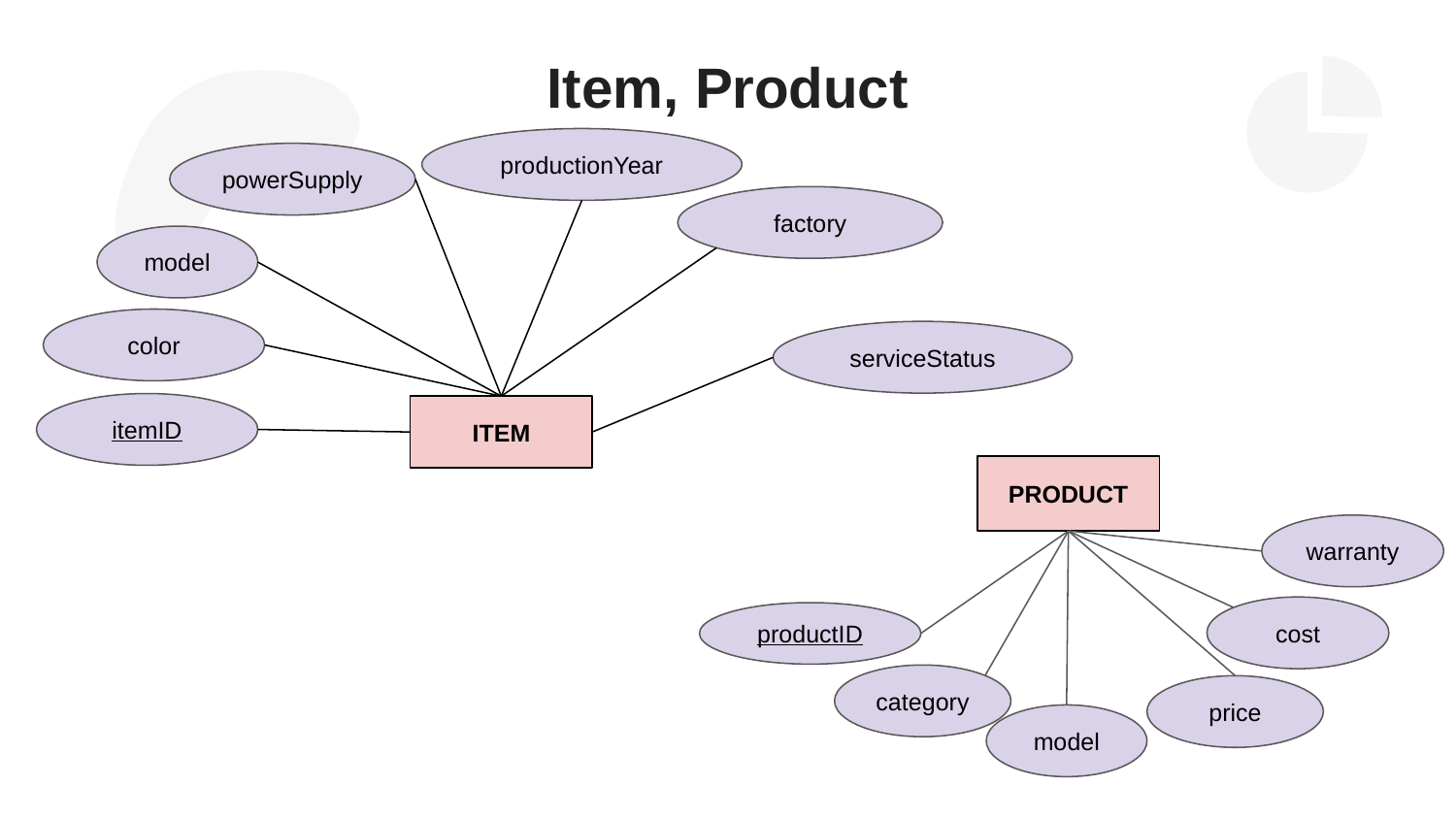

# Item, Product
productionYear
powerSupply
factory
model
color
serviceStatus
itemID
ITEM
PRODUCT
warranty
cost
productID
category
price
model